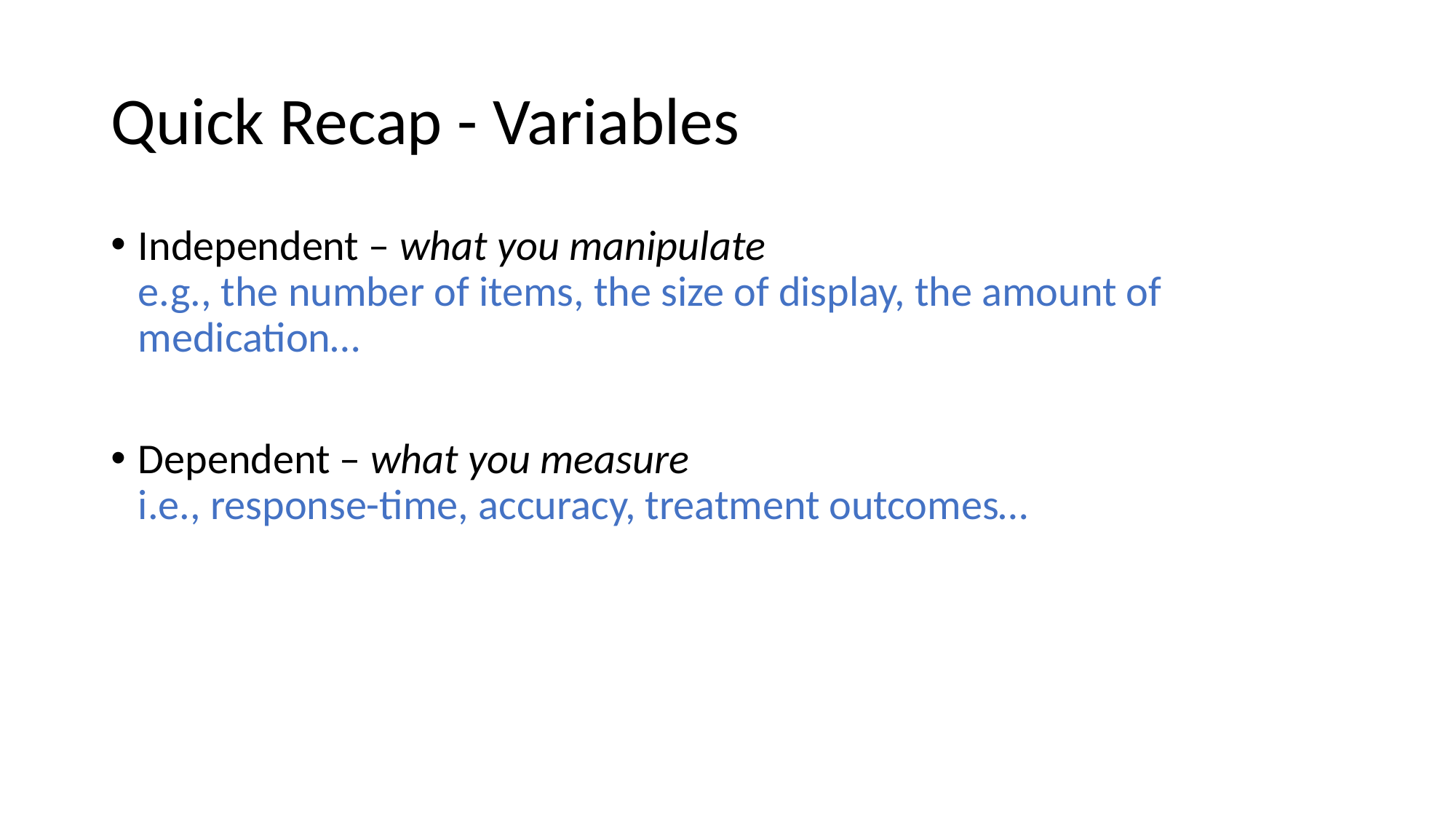

# Quick Recap - Variables
Independent – what you manipulate
e.g., the number of items, the size of display, the amount of medication…

Dependent – what you measure
i.e., response-time, accuracy, treatment outcomes…